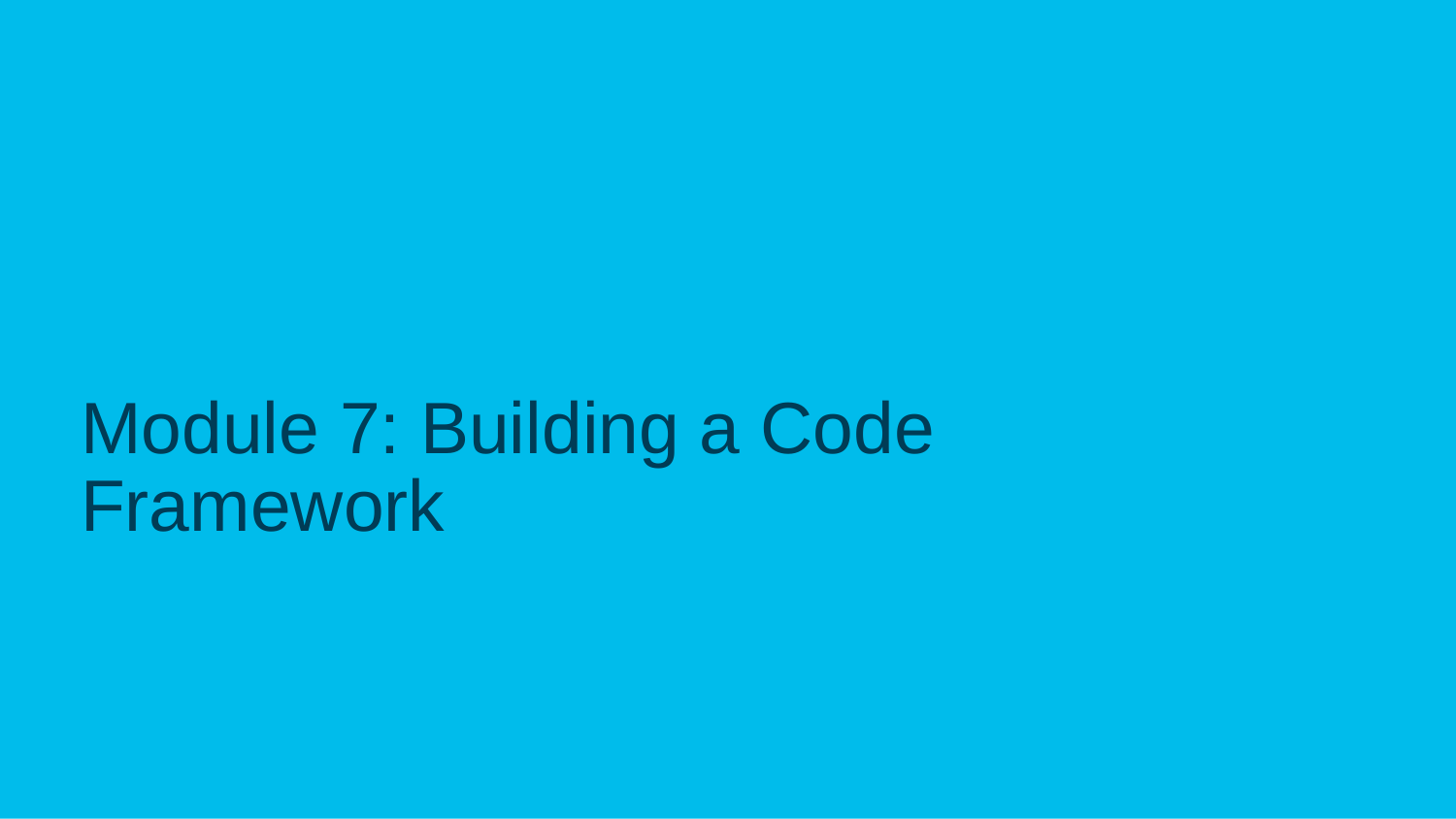

# Module 7: Building a Code Framework